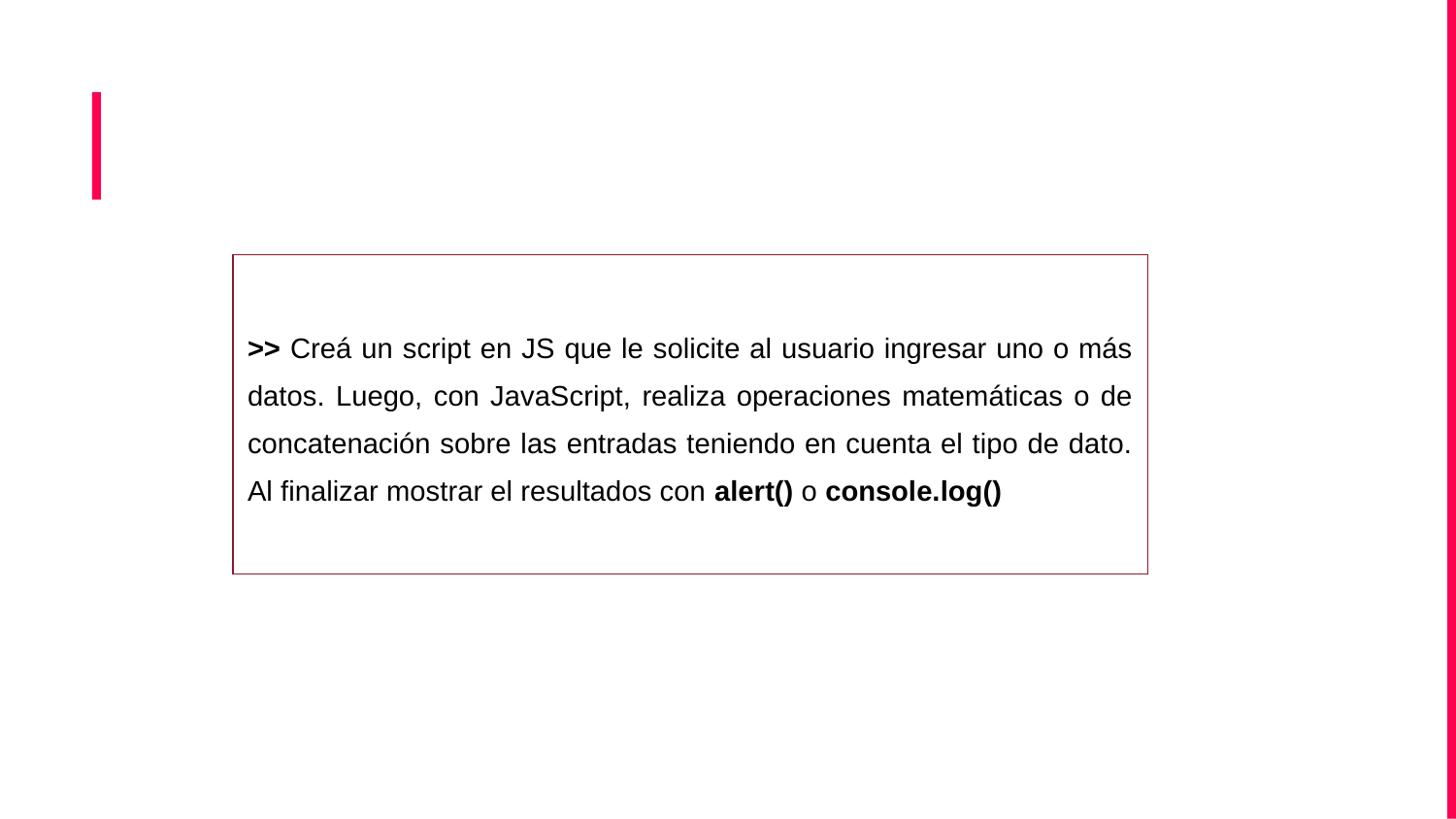

| >> Creá un script en JS que le solicite al usuario ingresar uno o más datos. Luego, con JavaScript, realiza operaciones matemáticas o de concatenación sobre las entradas teniendo en cuenta el tipo de dato. Al finalizar mostrar el resultados con alert() o console.log() |  |  |
| --- | --- | --- |